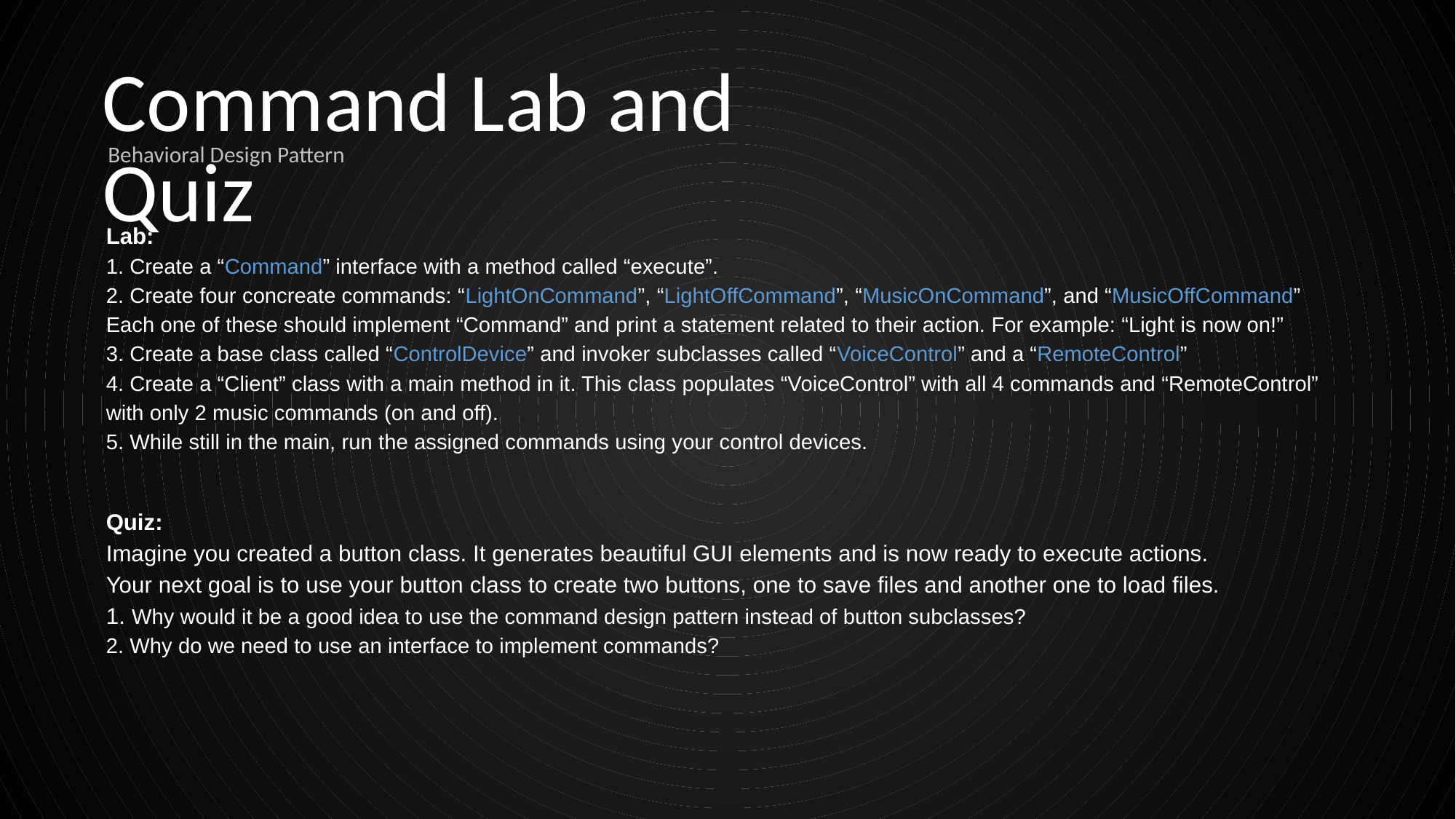

# Command Lab and Quiz
Behavioral Design Pattern
Lab:
1. Create a “Command” interface with a method called “execute”.
2. Create four concreate commands: “LightOnCommand”, “LightOffCommand”, “MusicOnCommand”, and “MusicOffCommand”
Each one of these should implement “Command” and print a statement related to their action. For example: “Light is now on!”
3. Create a base class called “ControlDevice” and invoker subclasses called “VoiceControl” and a “RemoteControl”
4. Create a “Client” class with a main method in it. This class populates “VoiceControl” with all 4 commands and “RemoteControl” with only 2 music commands (on and off).
5. While still in the main, run the assigned commands using your control devices.
Quiz:
Imagine you created a button class. It generates beautiful GUI elements and is now ready to execute actions.
Your next goal is to use your button class to create two buttons, one to save files and another one to load files.
1. Why would it be a good idea to use the command design pattern instead of button subclasses?
2. Why do we need to use an interface to implement commands?